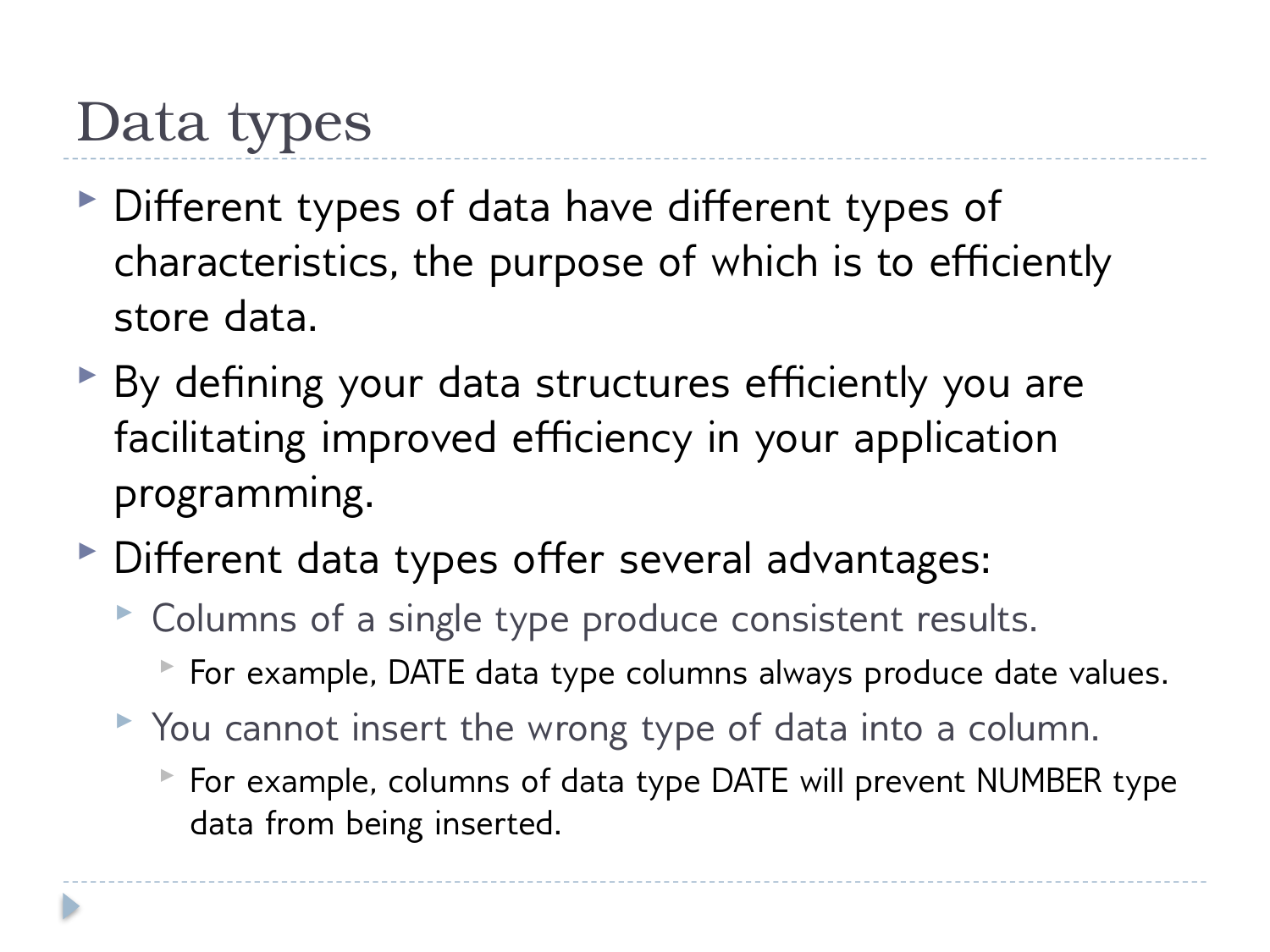

# Data types
Different types of data have different types of characteristics, the purpose of which is to efficiently store data.
By defining your data structures efficiently you are facilitating improved efficiency in your application programming.
Different data types offer several advantages:
Columns of a single type produce consistent results.
For example, DATE data type columns always produce date values.
You cannot insert the wrong type of data into a column.
For example, columns of data type DATE will prevent NUMBER type data from being inserted.